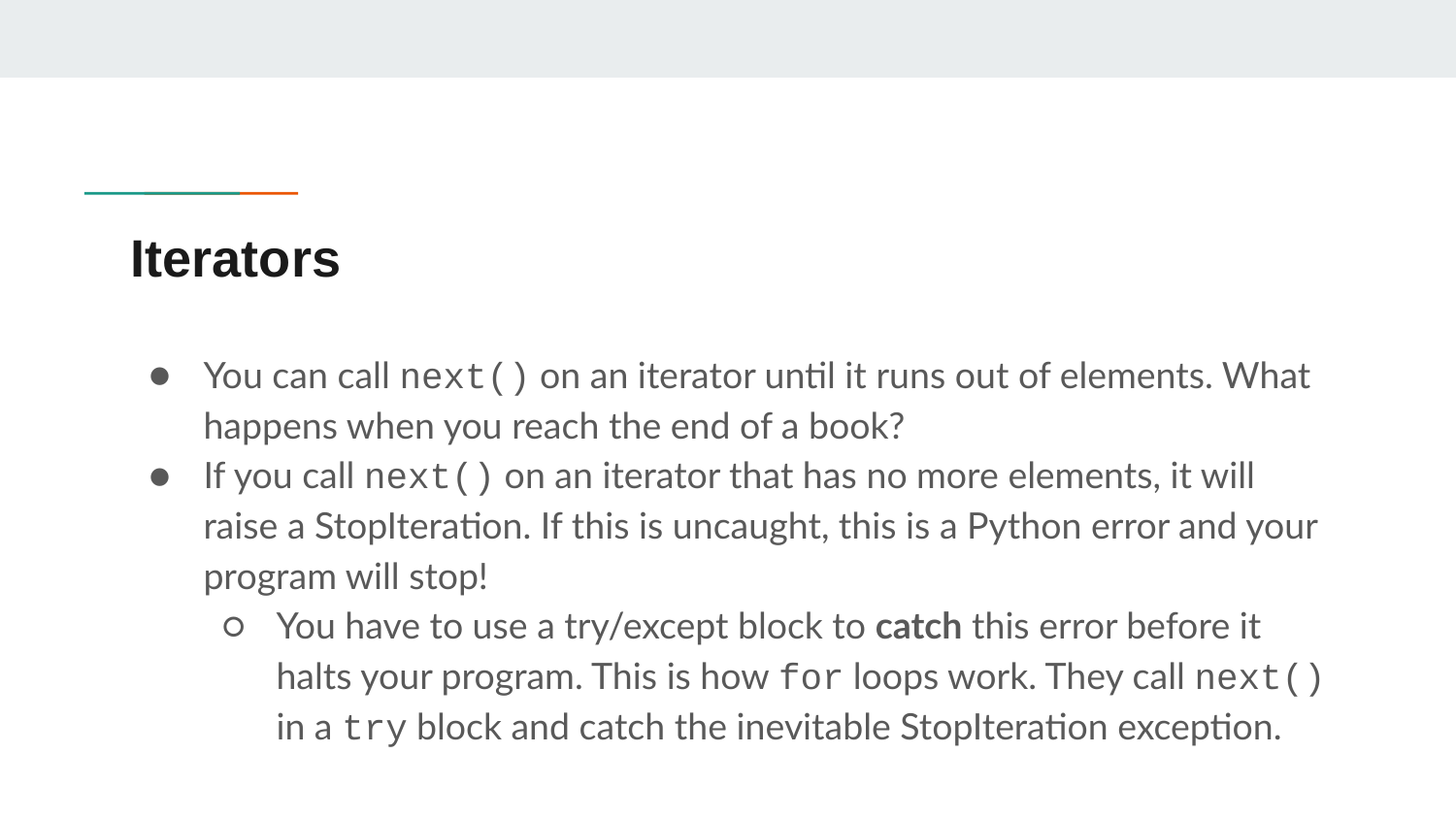

# Iterators
You can call next() on an iterator until it runs out of elements. What happens when you reach the end of a book?
If you call next() on an iterator that has no more elements, it will raise a StopIteration. If this is uncaught, this is a Python error and your program will stop!
You have to use a try/except block to catch this error before it halts your program. This is how for loops work. They call next() in a try block and catch the inevitable StopIteration exception.